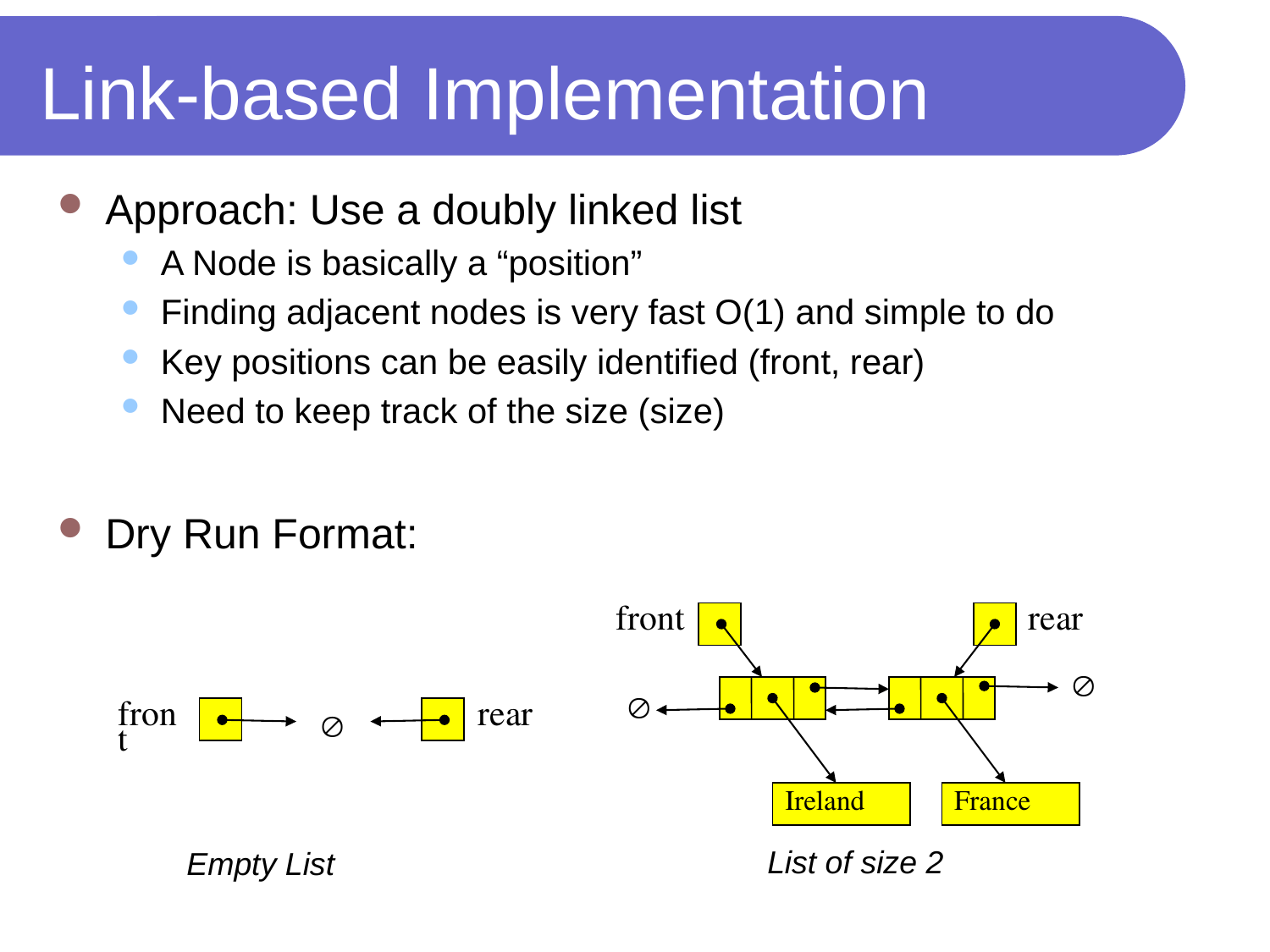

# Link-based Implementation
Approach: Use a doubly linked list
A Node is basically a “position”
Finding adjacent nodes is very fast O(1) and simple to do
Key positions can be easily identified (front, rear)
Need to keep track of the size (size)

Dry Run Format:

front
rear

∅
∅

∅

front
rear

Ireland
France
List of size 2
Empty List